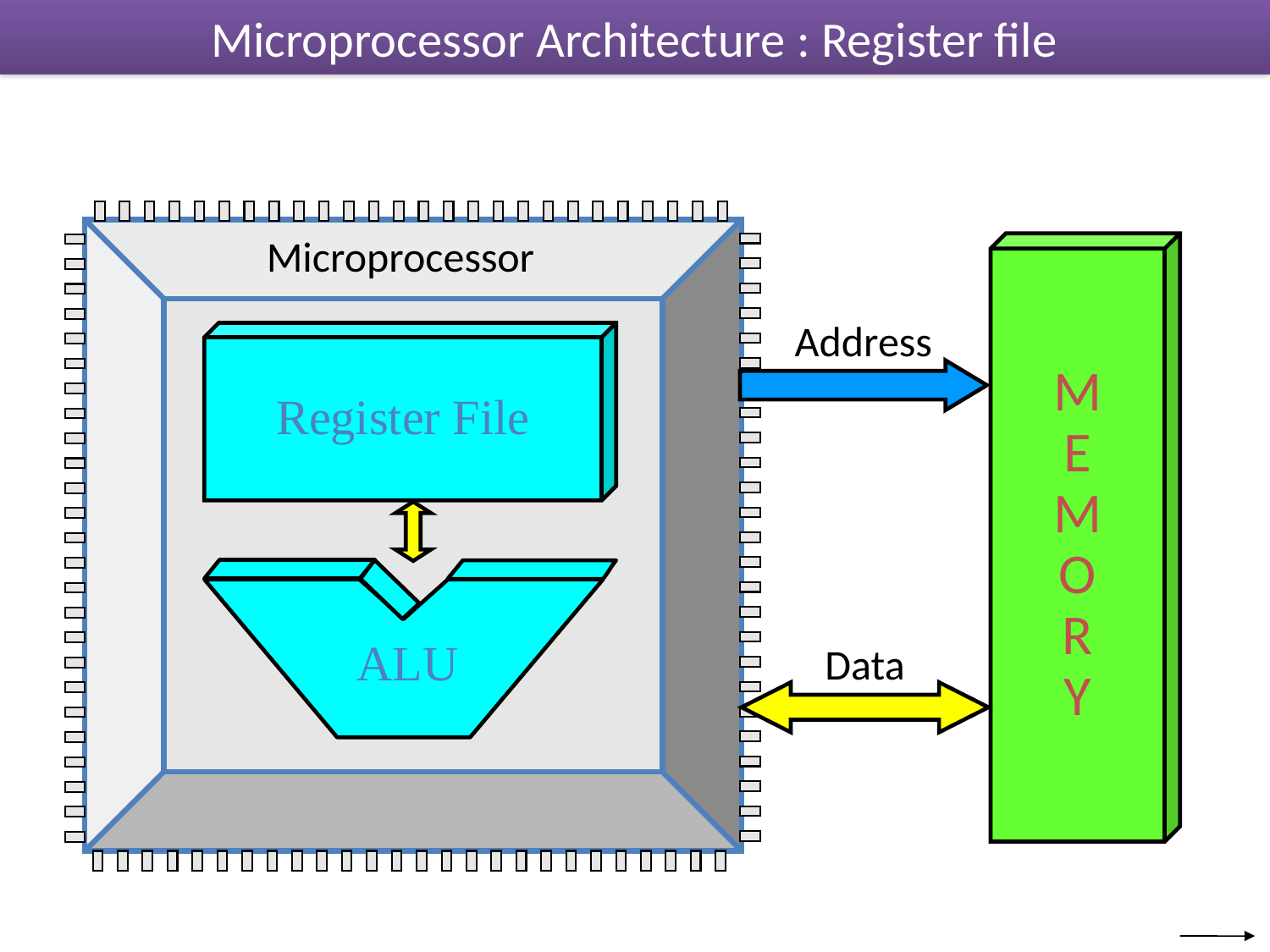

# Microprocessor Architecture : Register file

Microprocessor
Register File

ALU

M
E
M
O
R
Y
Address

Data